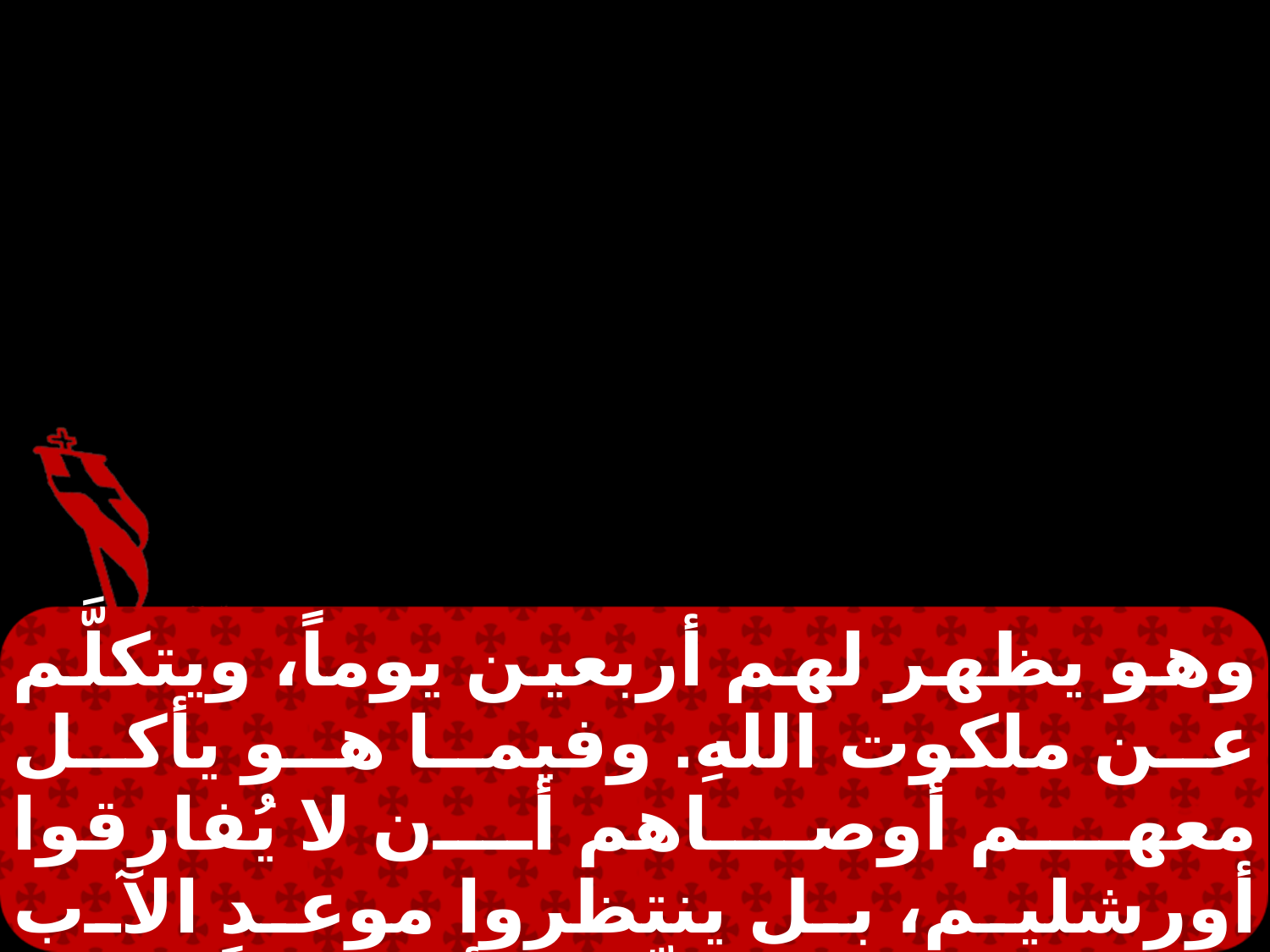

وهو يظهر لهم أربعين يوماً، ويتكلَّم عن ملكوت اللهِ. وفيما هو يأكل معهم أوصاهم أن لا يُفارقوا أورشليم، بل ينتظروا موعد الآب الذى سمعتموه منِّي، لأن يوحنَّا عمَّد بالماء، وأمَّا أنتم فستُعَمَّدُونَ بالرُّوح القدس،